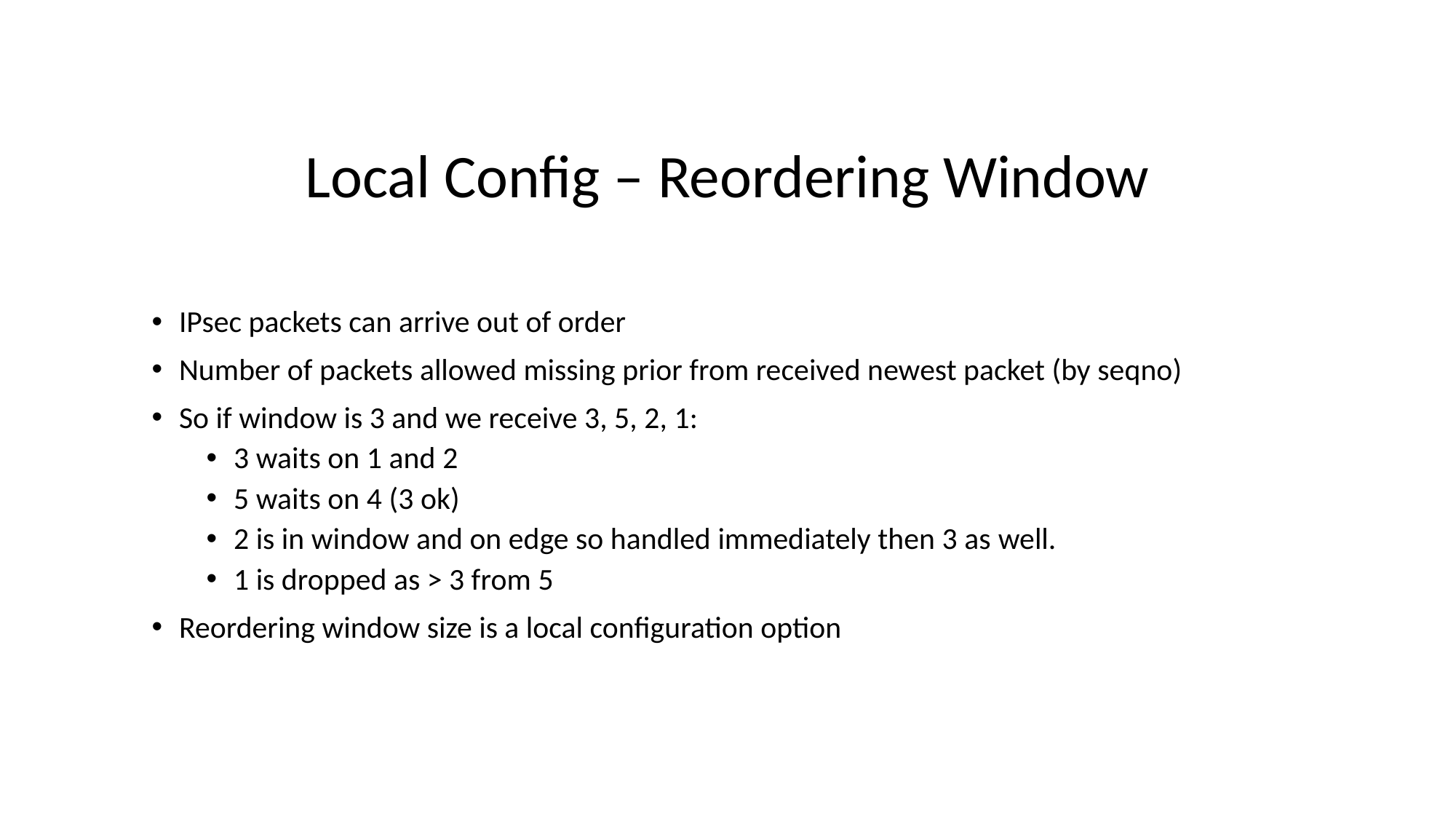

# Local Config – Reordering Window
IPsec packets can arrive out of order
Number of packets allowed missing prior from received newest packet (by seqno)
So if window is 3 and we receive 3, 5, 2, 1:
3 waits on 1 and 2
5 waits on 4 (3 ok)
2 is in window and on edge so handled immediately then 3 as well.
1 is dropped as > 3 from 5
Reordering window size is a local configuration option